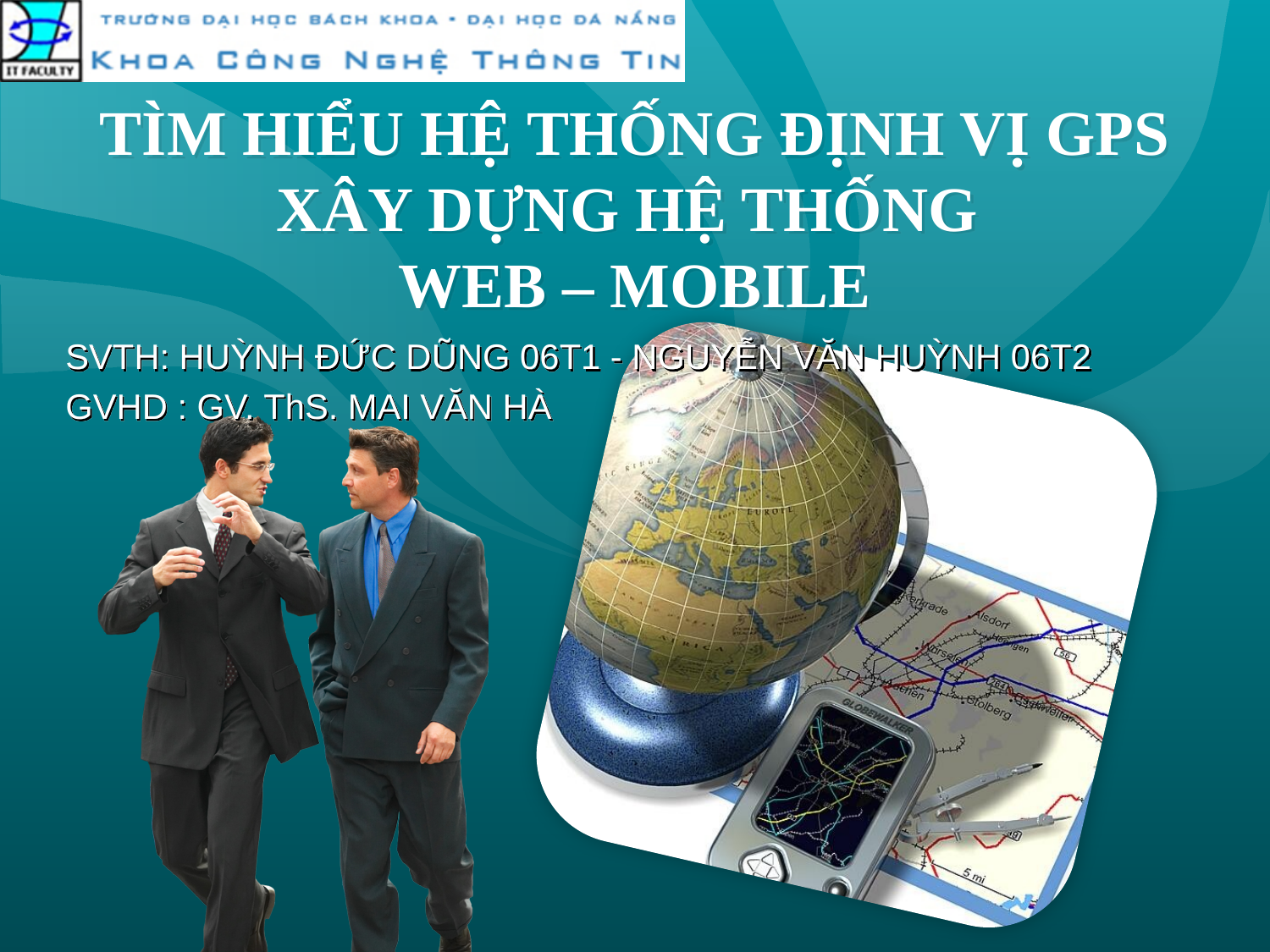

# TÌM HIỂU HỆ THỐNG ĐỊNH VỊ GPS XÂY DỰNG HỆ THỐNG WEB – MOBILE
SVTH: HUỲNH ĐỨC DŨNG 06T1 - NGUYỄN VĂN HUỲNH 06T2
GVHD : GV. ThS. MAI VĂN HÀ